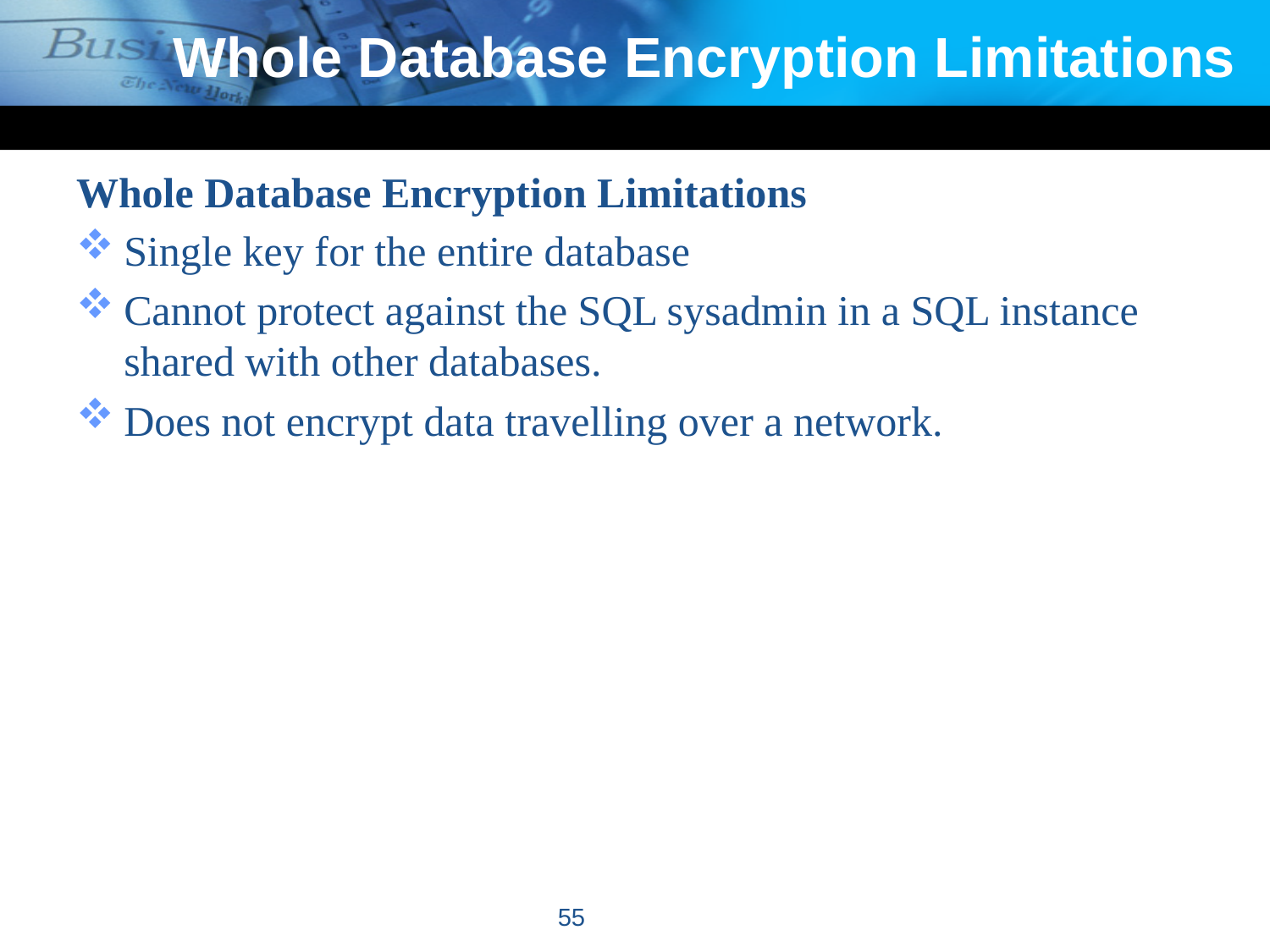

# Whole Database Encryption Limitations
Whole Database Encryption Limitations
Single key for the entire database
Cannot protect against the SQL sysadmin in a SQL instance shared with other databases.
Does not encrypt data travelling over a network.
55